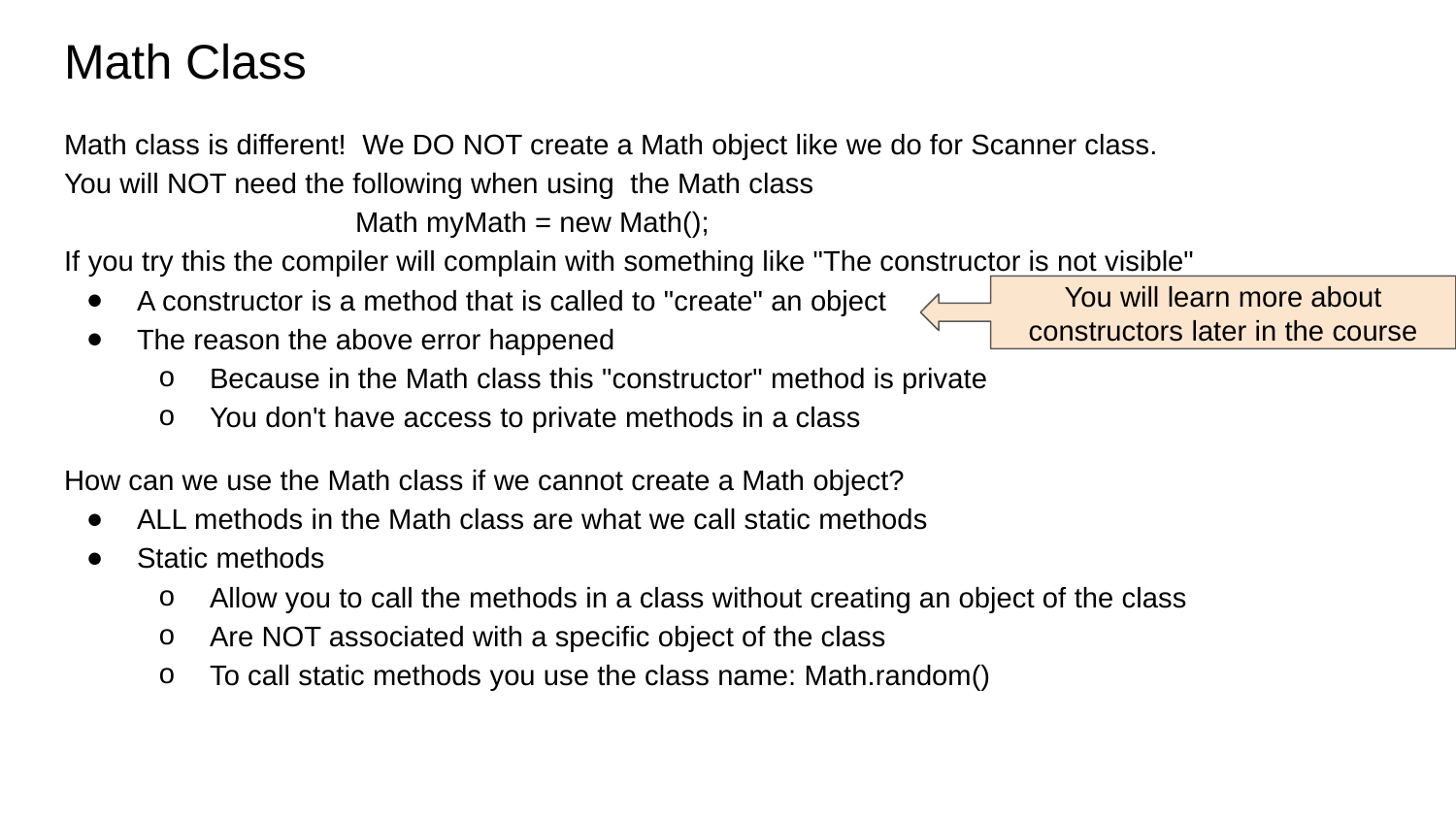

# Math Class
Math class is different!  We DO NOT create a Math object like we do for Scanner class.
You will NOT need the following when using  the Math class
		Math myMath = new Math();
If you try this the compiler will complain with something like "The constructor is not visible"
A constructor is a method that is called to "create" an object
The reason the above error happened
Because in the Math class this "constructor" method is private
You don't have access to private methods in a class
How can we use the Math class if we cannot create a Math object?
ALL methods in the Math class are what we call static methods
Static methods
Allow you to call the methods in a class without creating an object of the class
Are NOT associated with a specific object of the class
To call static methods you use the class name: Math.random()

You will learn more about constructors later in the course